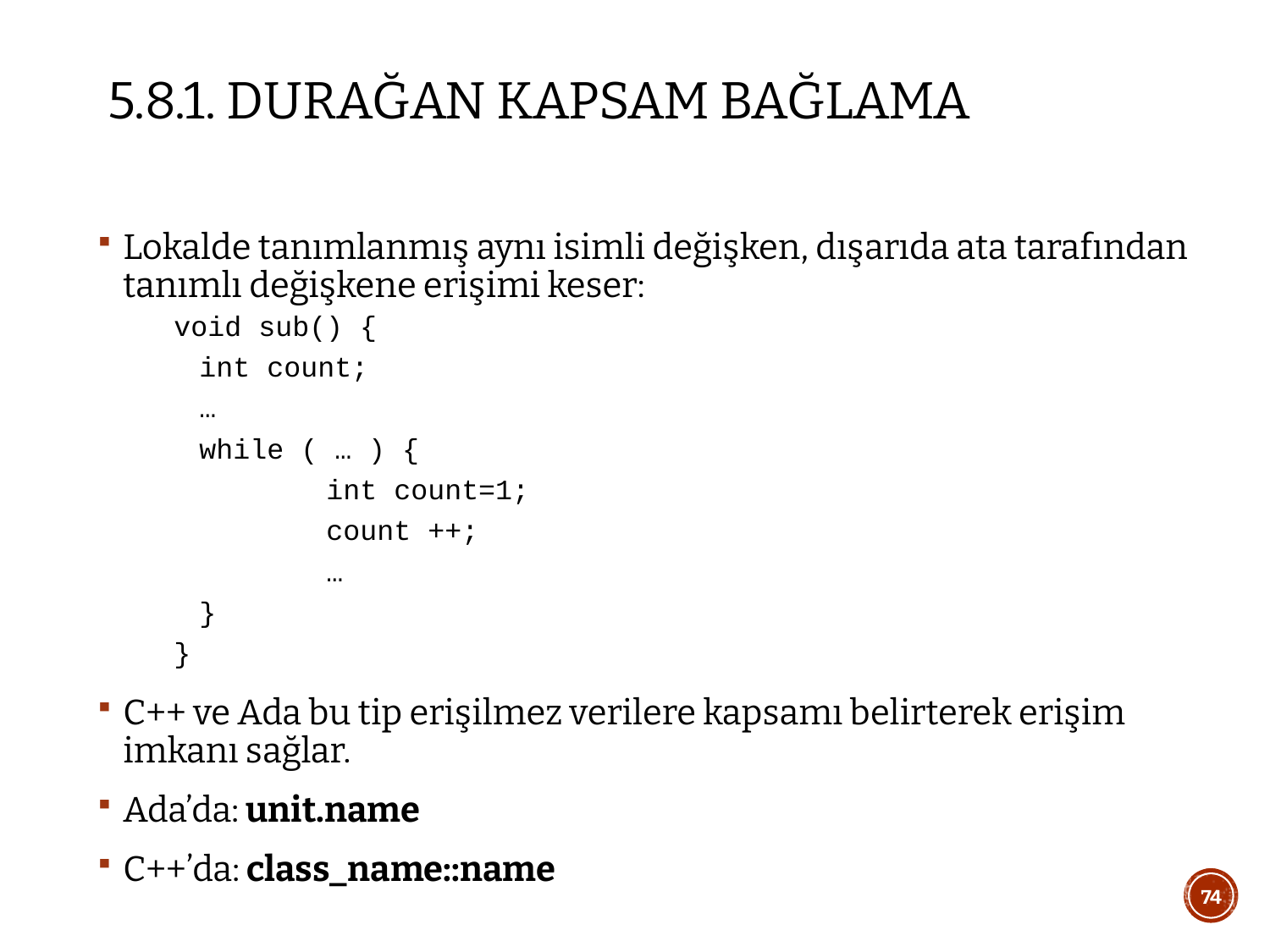

# 5.8.1. Durağan Kapsam Bağlama
Lokalde tanımlanmış aynı isimli değişken, dışarıda ata tarafından tanımlı değişkene erişimi keser:
void sub() {
	int count;
	…
	while ( … ) {
		int count=1;
		count ++;
		…
	}
}
C++ ve Ada bu tip erişilmez verilere kapsamı belirterek erişim imkanı sağlar.
Ada’da: unit.name
C++’da: class_name::name
74